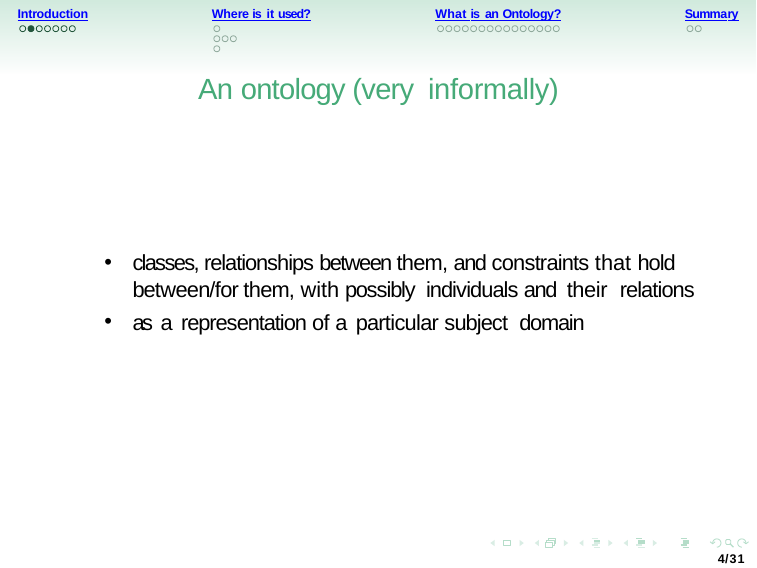

Introduction
Where is  it used?
What is  an Ontology?
Summary

An ontology (very informally)
classes, relationships between them, and constraints that hold  between/for them, with possibly  individuals and  their  relations
as  a  representation of a  particular subject  domain

4/31